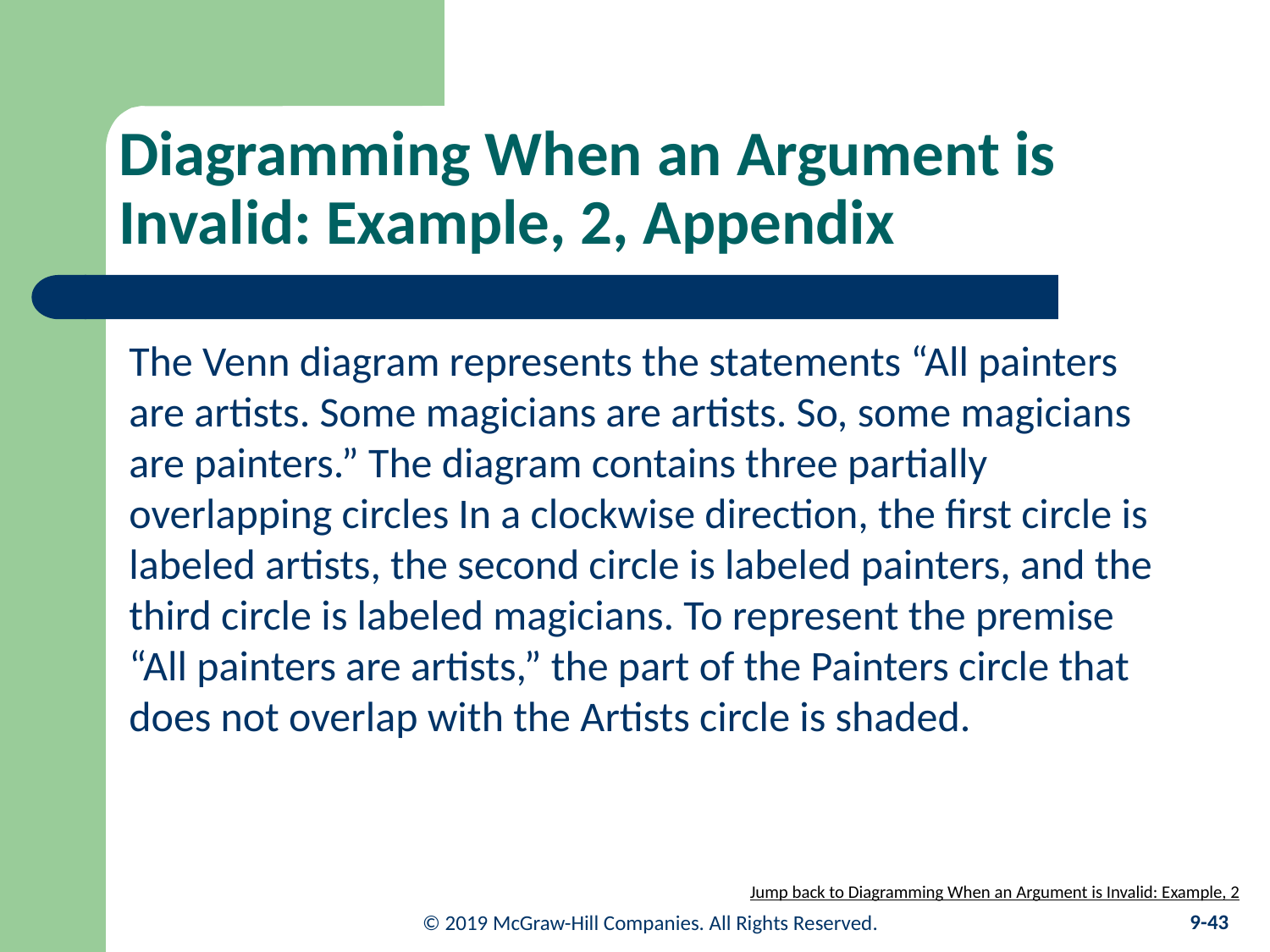

# Diagramming When an Argument is Invalid: Example, 2, Appendix
The Venn diagram represents the statements “All painters are artists. Some magicians are artists. So, some magicians are painters.” The diagram contains three partially overlapping circles In a clockwise direction, the first circle is labeled artists, the second circle is labeled painters, and the third circle is labeled magicians. To represent the premise “All painters are artists,” the part of the Painters circle that does not overlap with the Artists circle is shaded.
Jump back to Diagramming When an Argument is Invalid: Example, 2